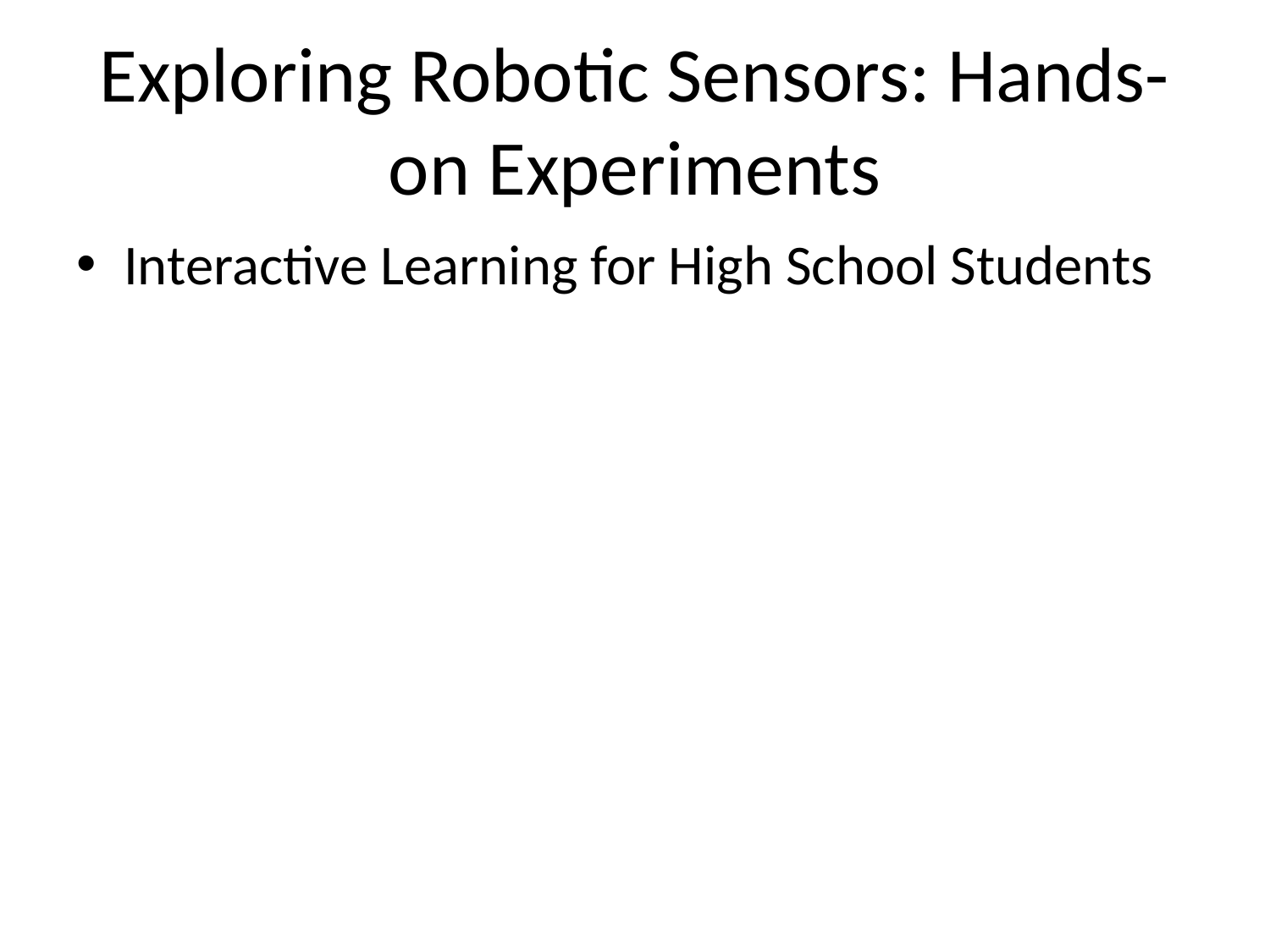

# Exploring Robotic Sensors: Hands-on Experiments
Interactive Learning for High School Students